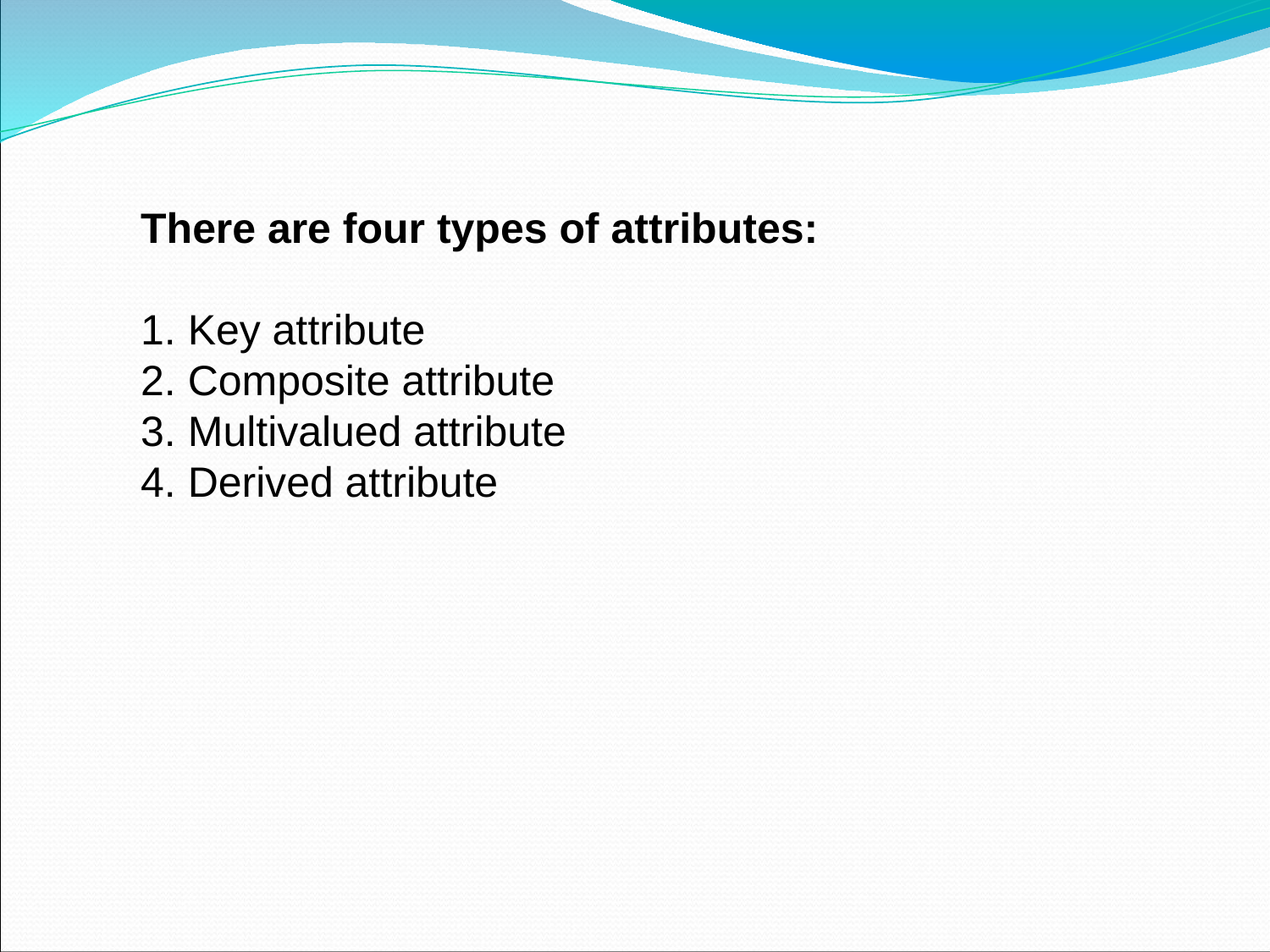

There are four types of attributes:

1. Key attribute
2. Composite attribute
3. Multivalued attribute
4. Derived attribute